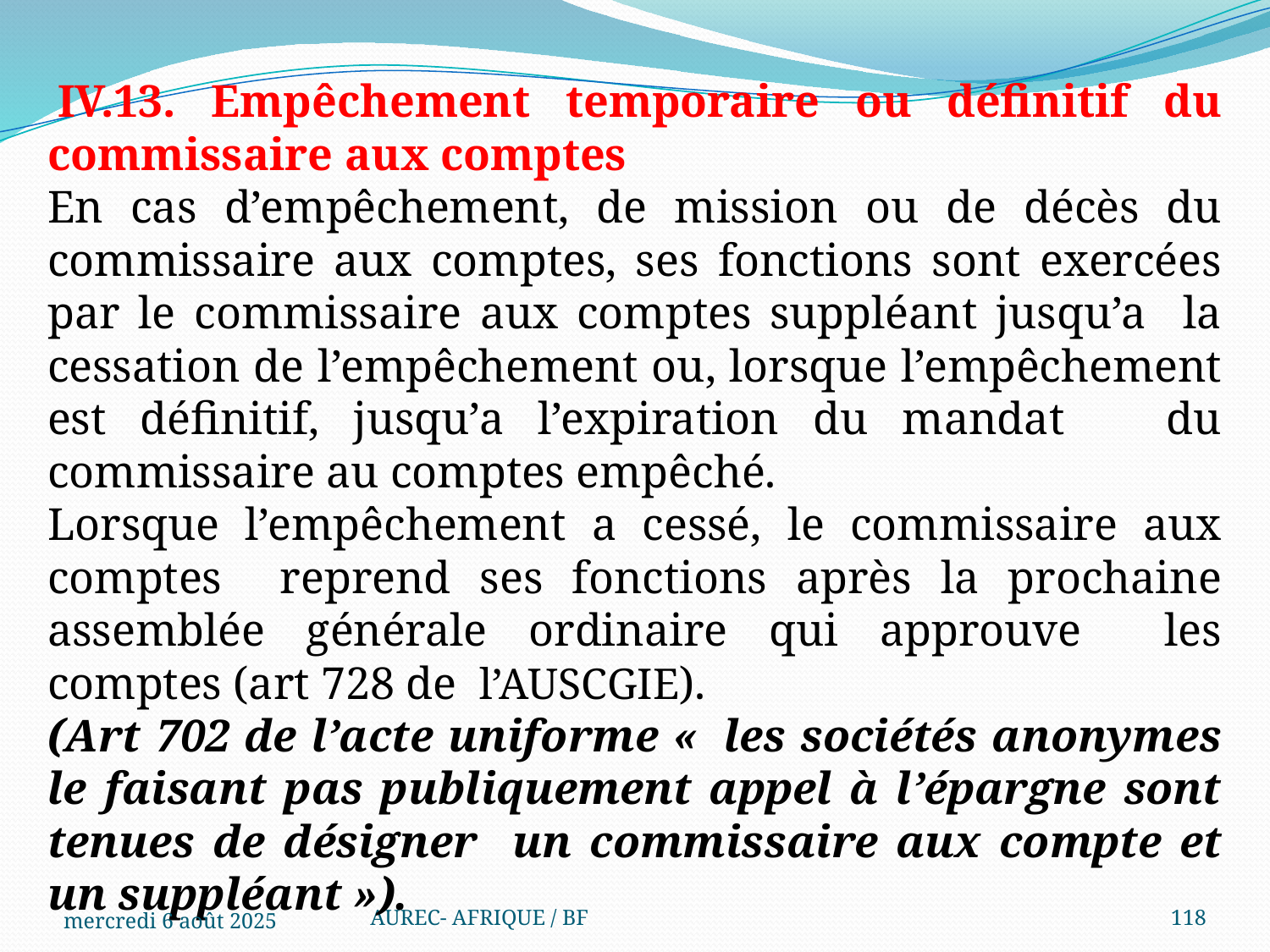

IV.13. Empêchement temporaire ou définitif du commissaire aux comptes
En cas d’empêchement, de mission ou de décès du commissaire aux comptes, ses fonctions sont exercées par le commissaire aux comptes suppléant jusqu’a  la cessation de l’empêchement ou, lorsque l’empêchement est définitif, jusqu’a l’expiration du mandat   du commissaire au comptes empêché.
Lorsque l’empêchement a cessé, le commissaire aux comptes  reprend ses fonctions après la prochaine assemblée générale ordinaire qui approuve  les comptes (art 728 de  l’AUSCGIE).
(Art 702 de l’acte uniforme «  les sociétés anonymes le faisant pas publiquement appel à l’épargne sont tenues de désigner  un commissaire aux compte et un suppléant »).

.

mercredi 6 août 2025
AUREC- AFRIQUE / BF
118